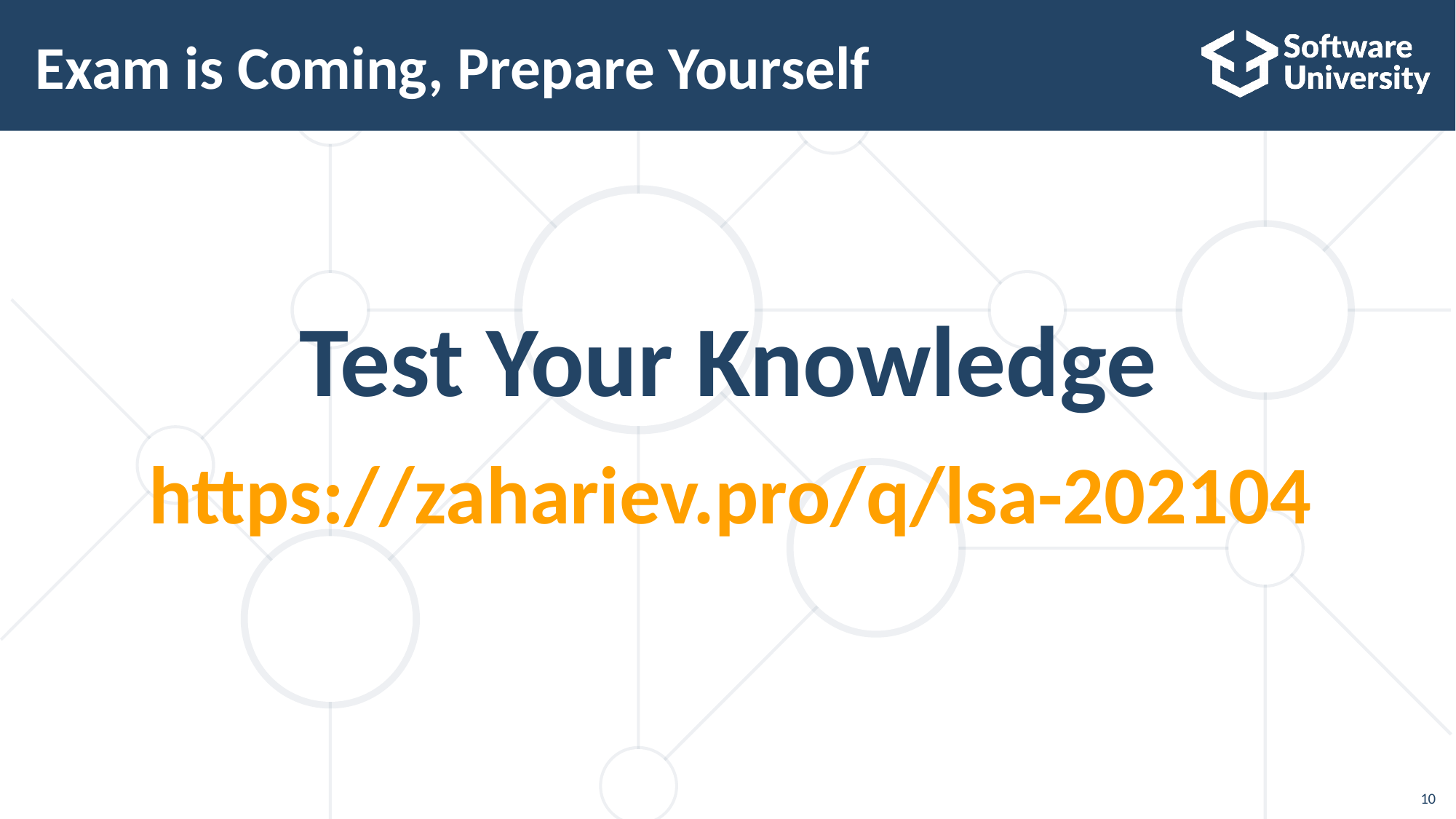

# Exam is Coming, Prepare Yourself
Test Your Knowledge
https://zahariev.pro/q/lsa-202104
10